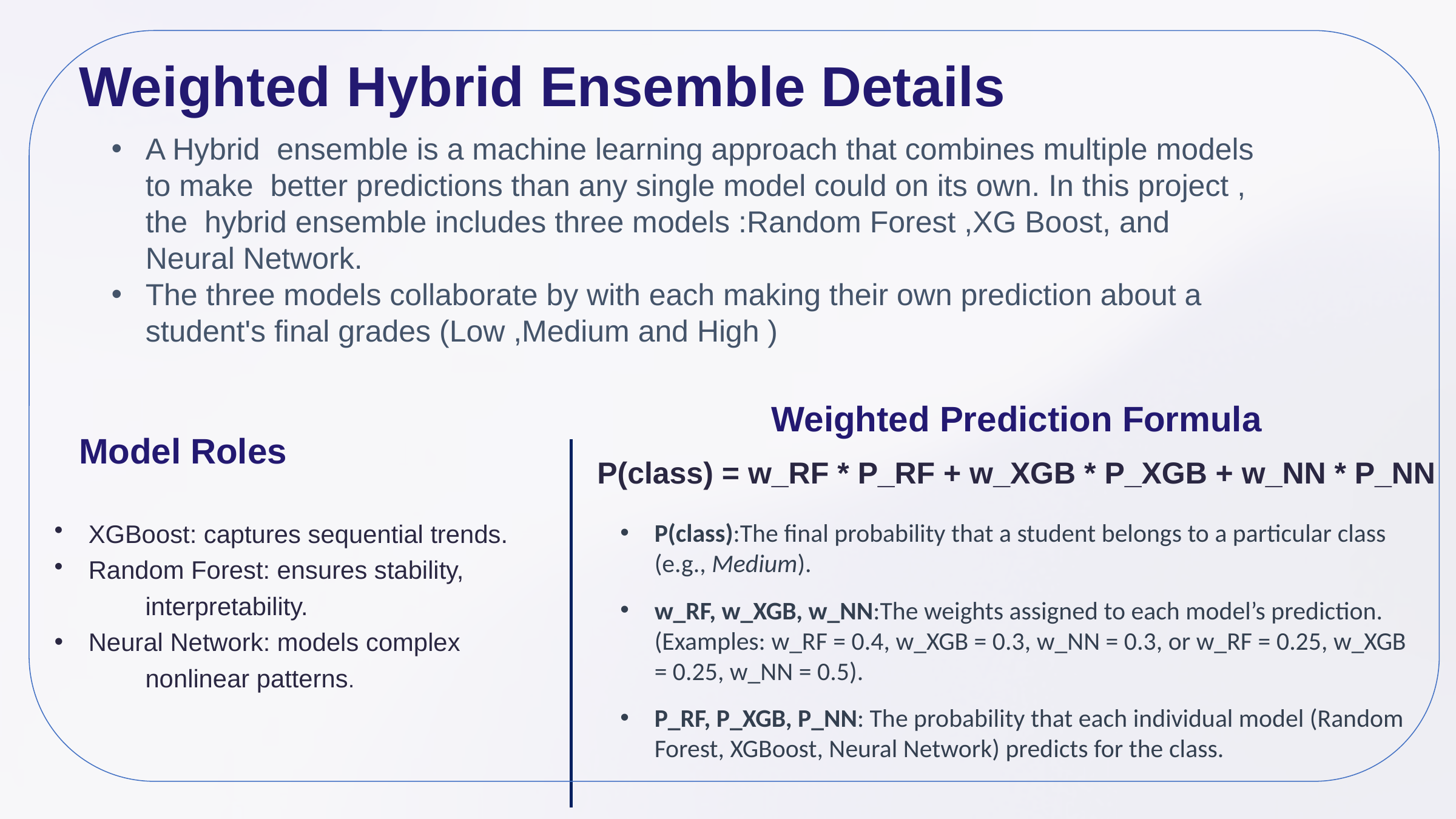

Weighted Hybrid Ensemble Details

A Hybrid  ensemble is a machine learning approach that combines multiple models to make  better predictions than any single model could on its own. In this project , the  hybrid ensemble includes three models :Random Forest ,XG Boost, and Neural Network.
The three models collaborate by with each making their own prediction about a student's final grades (Low ,Medium and High )
Weighted Prediction Formula
Model Roles
P(class) = w_RF * P_RF + w_XGB * P_XGB + w_NN * P_NN
XGBoost: captures sequential trends.
Random Forest: ensures stability,
	interpretability.
Neural Network: models complex
	nonlinear patterns.

P(class):The final probability that a student belongs to a particular class (e.g., Medium).

w_RF, w_XGB, w_NN:The weights assigned to each model’s prediction.
(Examples: w_RF = 0.4, w_XGB = 0.3, w_NN = 0.3, or w_RF = 0.25, w_XGB = 0.25, w_NN = 0.5).

P_RF, P_XGB, P_NN: The probability that each individual model (Random Forest, XGBoost, Neural Network) predicts for the class.